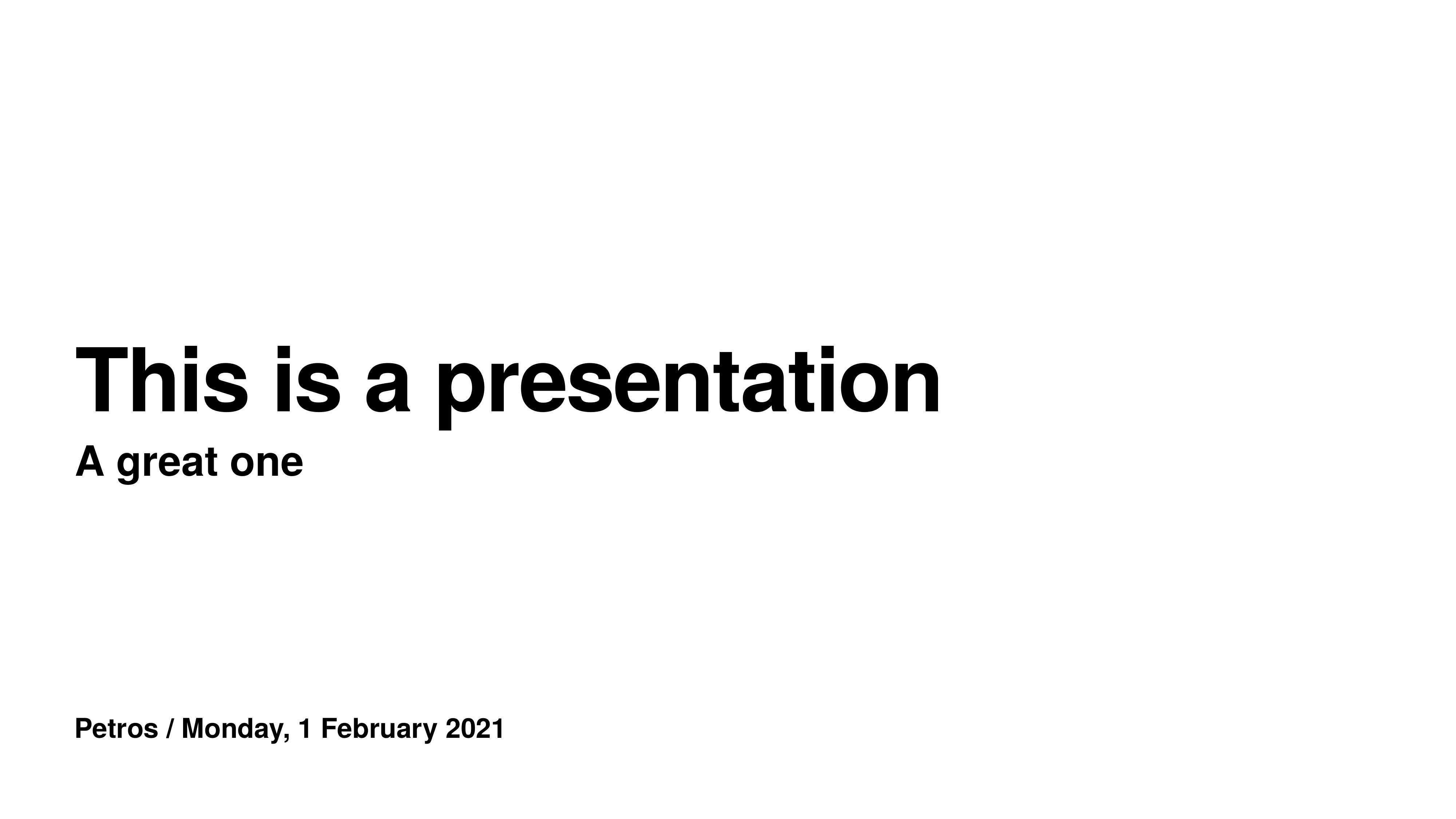

# This is a presentation
A great one
Petros / Monday, 1 February 2021